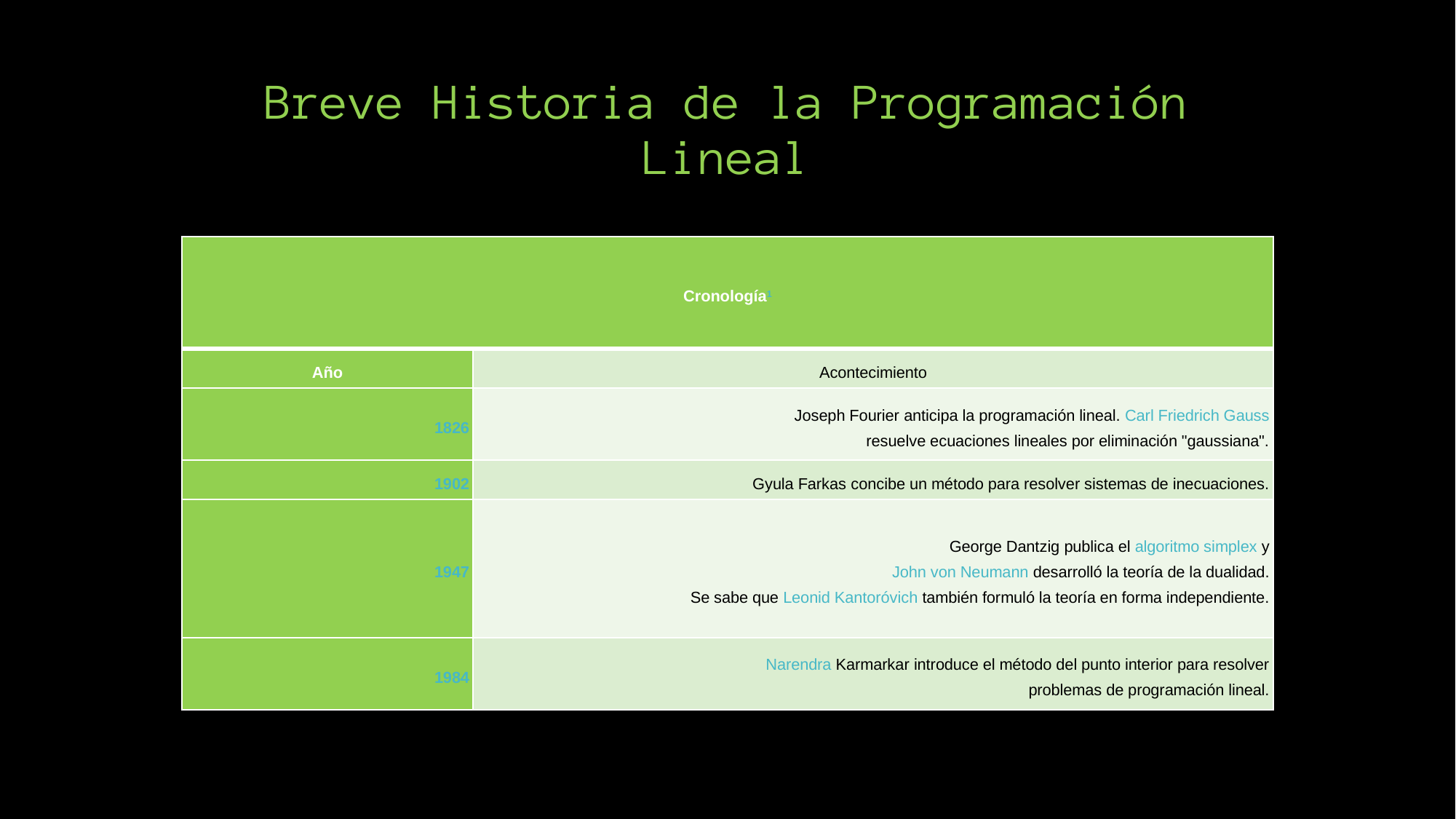

# Breve Historia de la Programación Lineal
| Cronología1 |  |
| --- | --- |
| Año | Acontecimiento |
| 1826 | Joseph Fourier anticipa la programación lineal. Carl Friedrich Gauss resuelve ecuaciones lineales por eliminación "gaussiana". |
| 1902 | Gyula Farkas concibe un método para resolver sistemas de inecuaciones. |
| 1947 | George Dantzig publica el algoritmo simplex y John von Neumann desarrolló la teoría de la dualidad. Se sabe que Leonid Kantoróvich también formuló la teoría en forma independiente. |
| 1984 | Narendra Karmarkar introduce el método del punto interior para resolver problemas de programación lineal. |